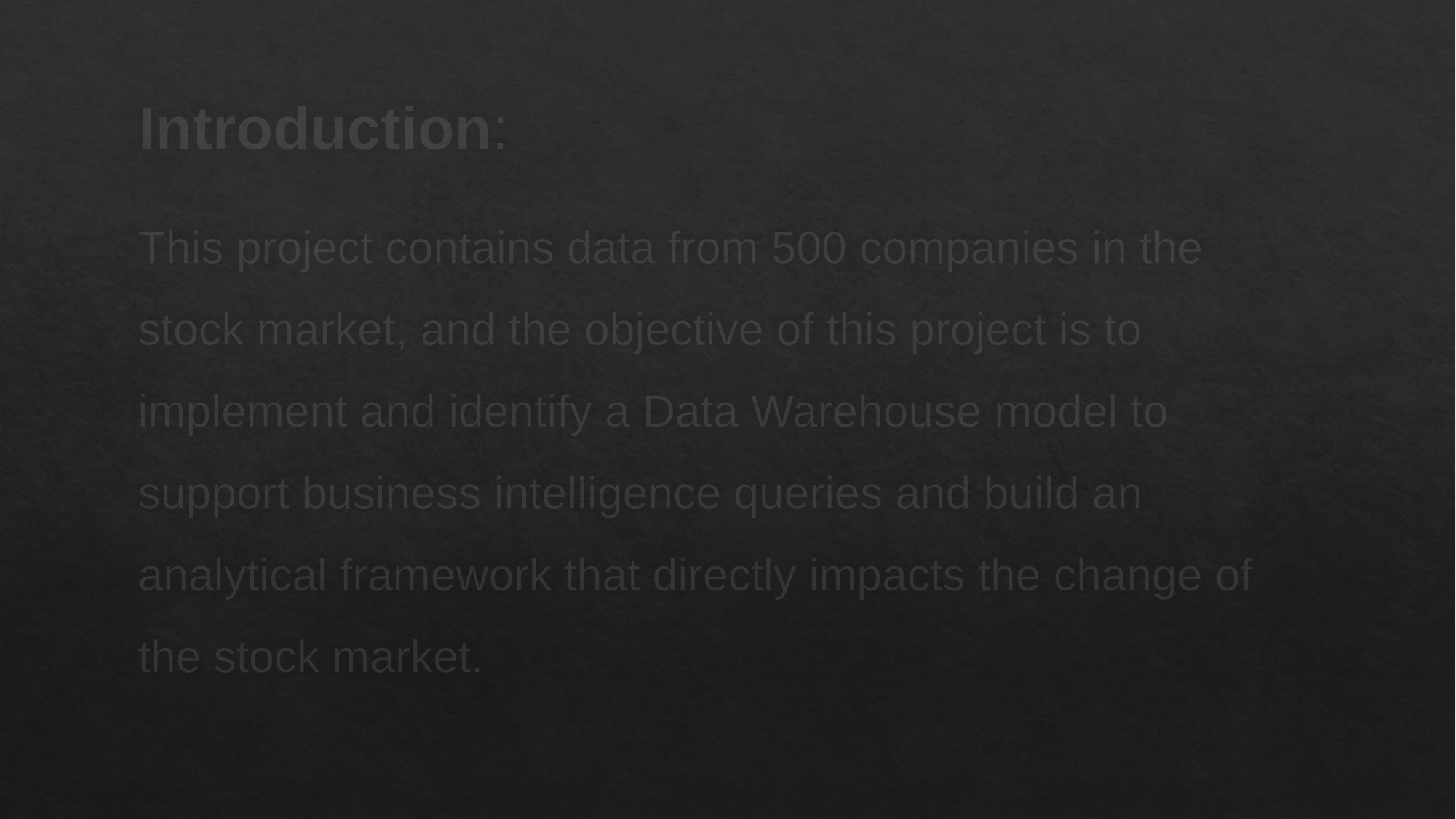

# Introduction:
This project contains data from 500 companies in the stock market, and the objective of this project is to implement and identify a Data Warehouse model to support business intelligence queries and build an analytical framework that directly impacts the change of the stock market.